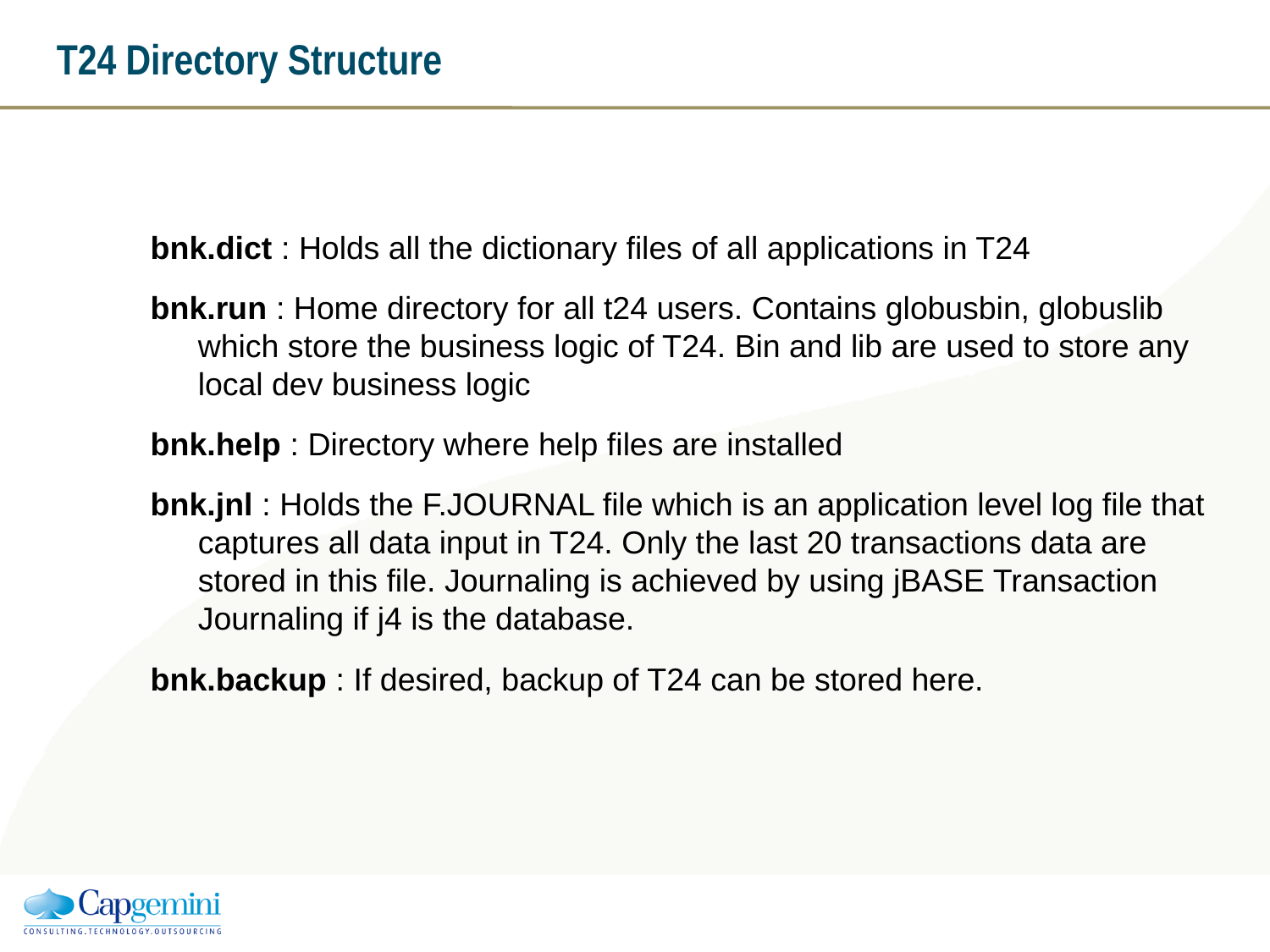

# T24 Directory Structure
bnk.dict : Holds all the dictionary files of all applications in T24
bnk.run : Home directory for all t24 users. Contains globusbin, globuslib which store the business logic of T24. Bin and lib are used to store any local dev business logic
bnk.help : Directory where help files are installed
bnk.jnl : Holds the F.JOURNAL file which is an application level log file that captures all data input in T24. Only the last 20 transactions data are stored in this file. Journaling is achieved by using jBASE Transaction Journaling if j4 is the database.
bnk.backup : If desired, backup of T24 can be stored here.